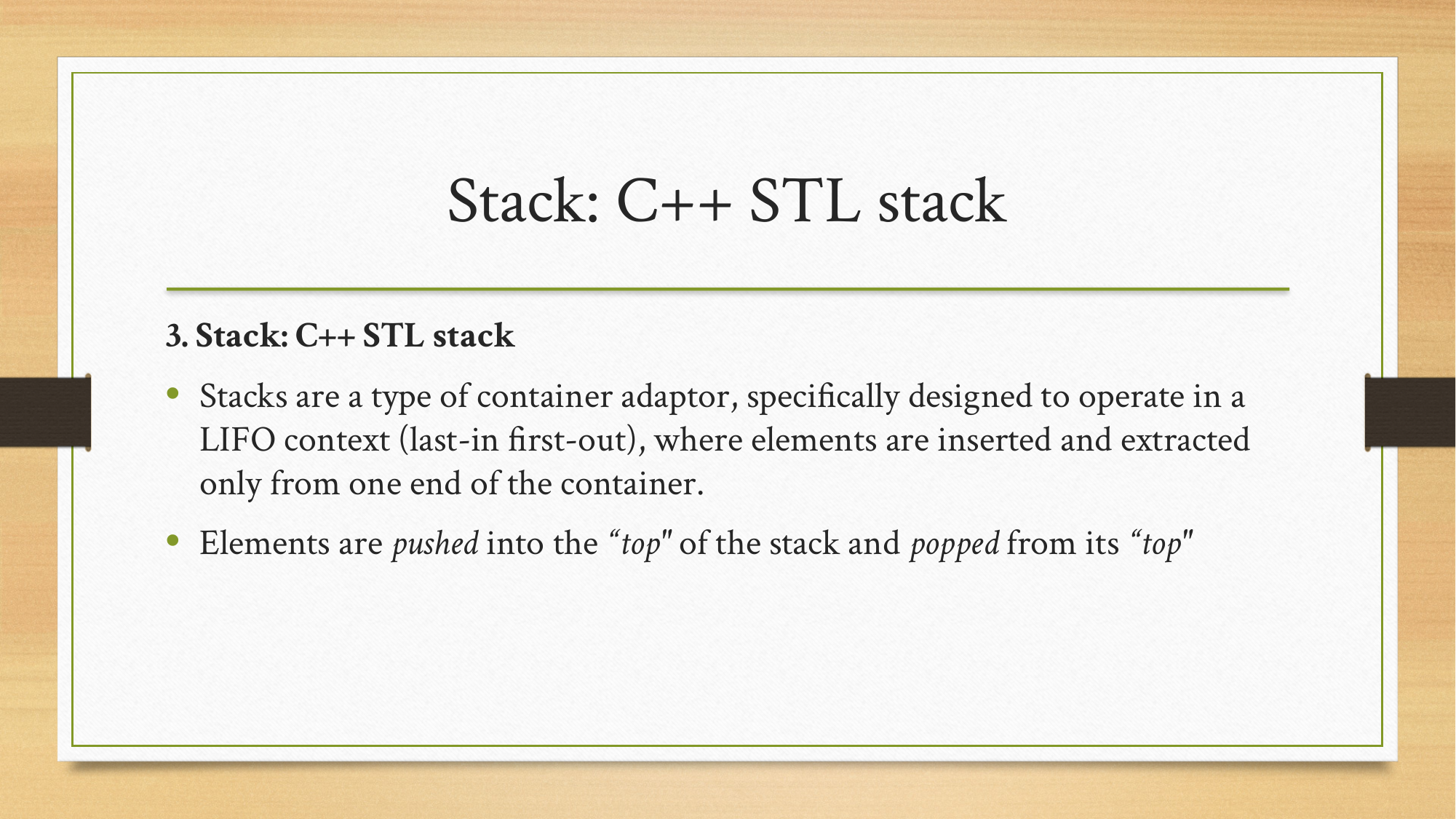

Stack: C++ STL stack
3. Stack: C++ STL stack
Stacks are a type of container adaptor, specifically designed to operate in a LIFO context (last-in first-out), where elements are inserted and extracted only from one end of the container.
Elements are pushed into the “top" of the stack and popped from its “top"